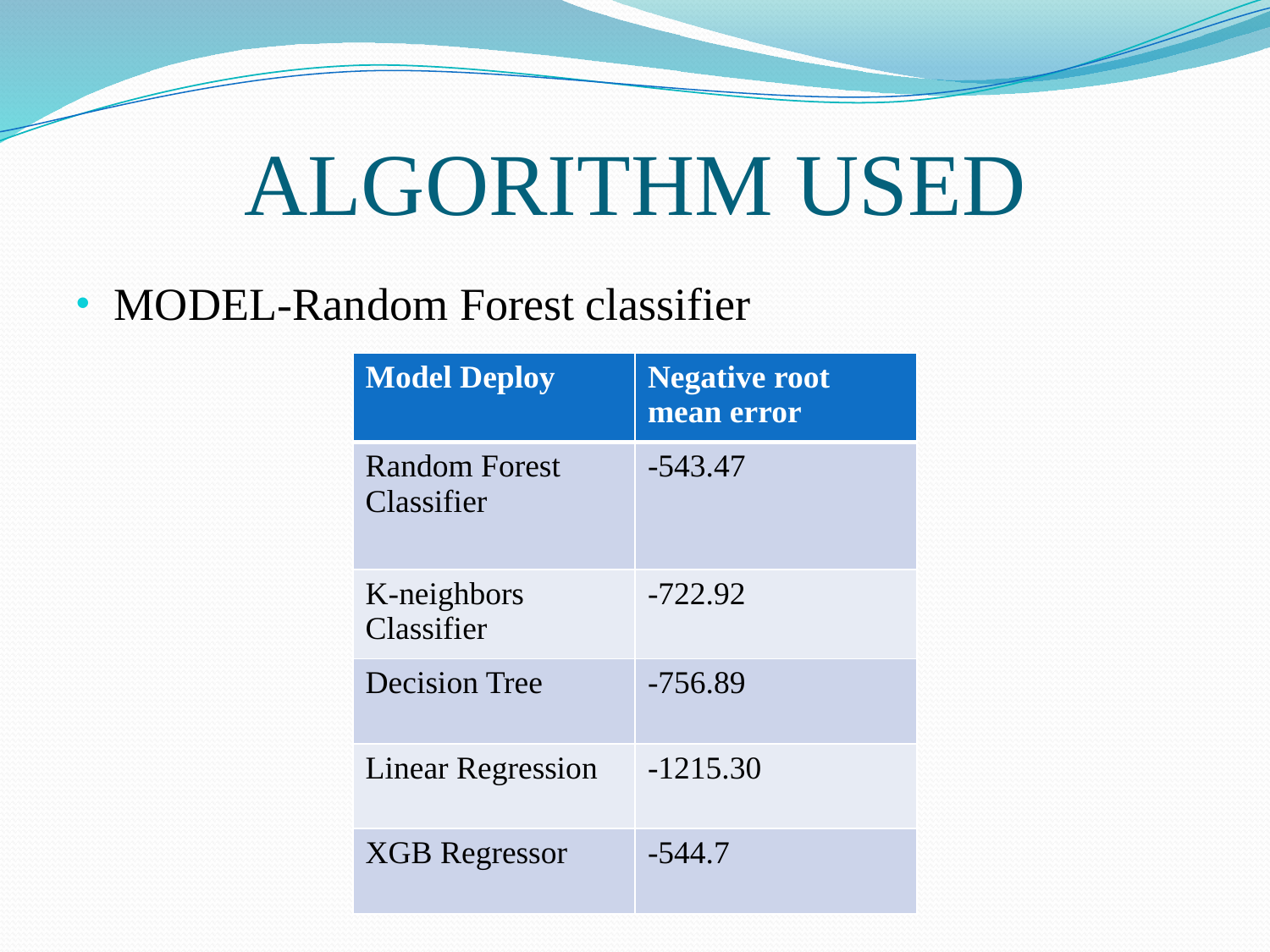

# ALGORITHM USED
MODEL-Random Forest classifier
| Model Deploy | Negative root mean error |
| --- | --- |
| Random Forest Classifier | -543.47 |
| K-neighbors Classifier | -722.92 |
| Decision Tree | -756.89 |
| Linear Regression | -1215.30 |
| XGB Regressor | -544.7 |